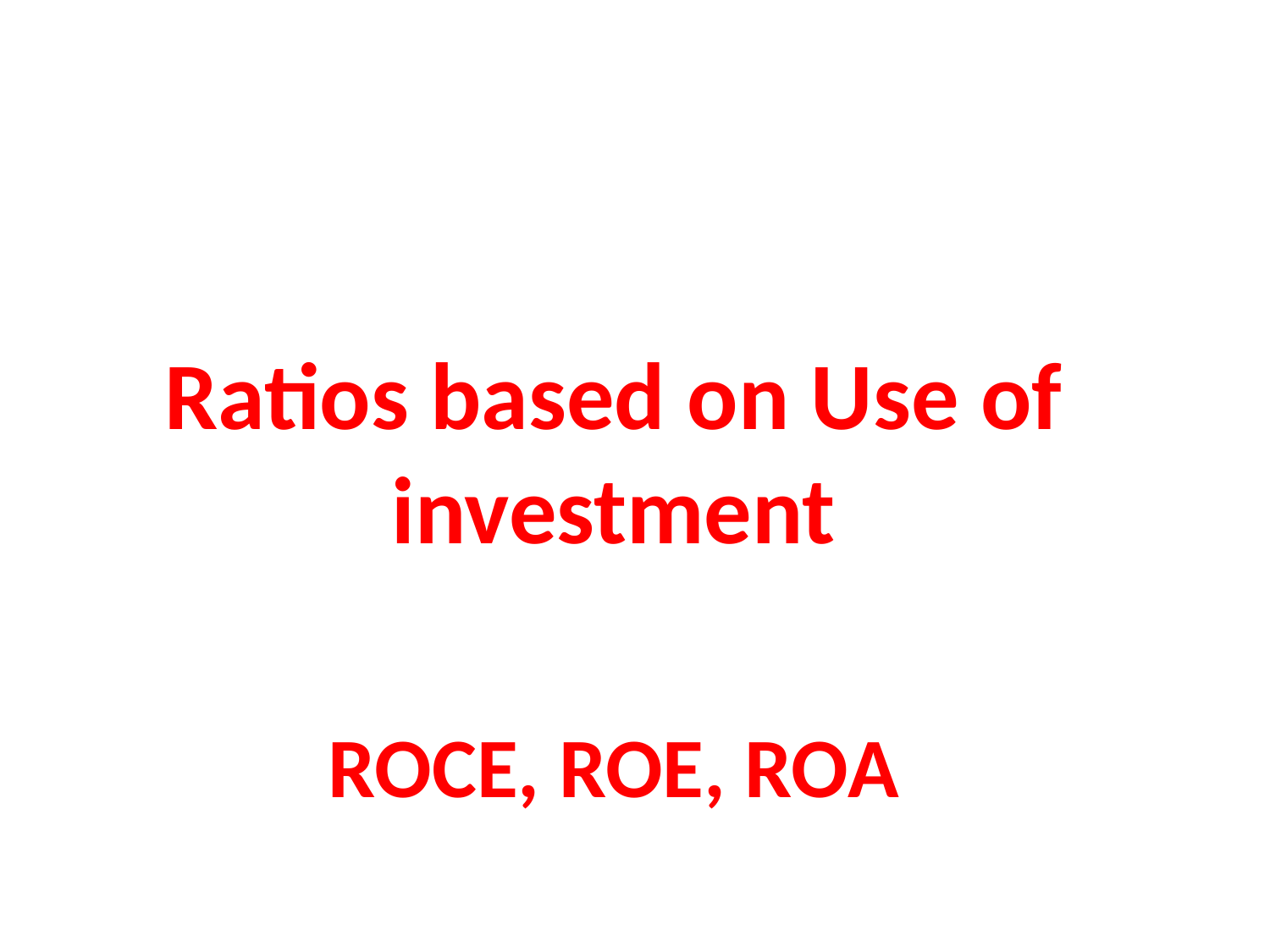

Ratios based on Use of investment

ROCE, ROE, ROA